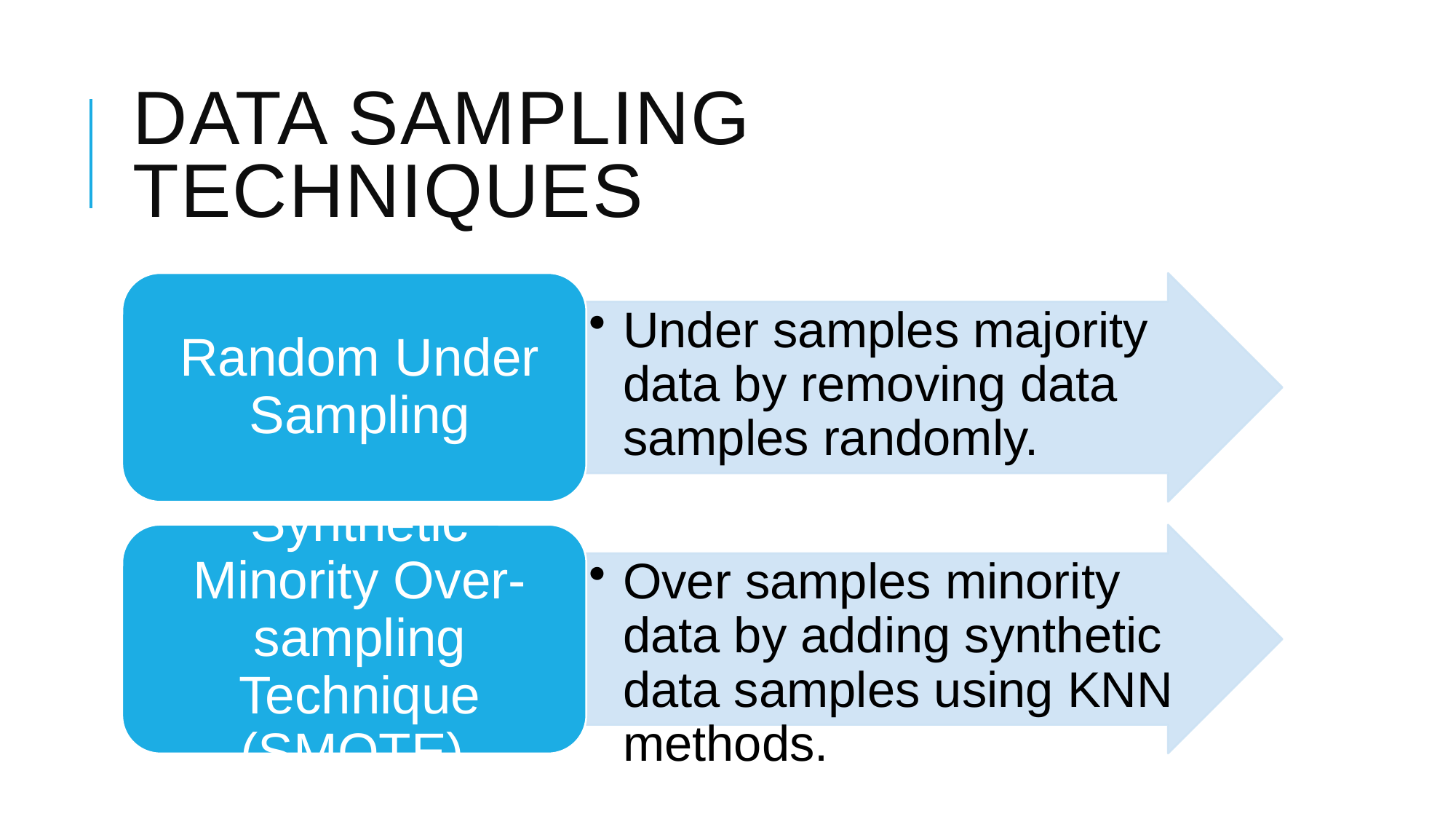

# Data SAMPLING TECHNIQUES
Under samples majority data by removing data samples randomly.
Random Under Sampling
Over samples minority data by adding synthetic data samples using KNN methods.
Synthetic Minority Over-sampling Technique (SMOTE)